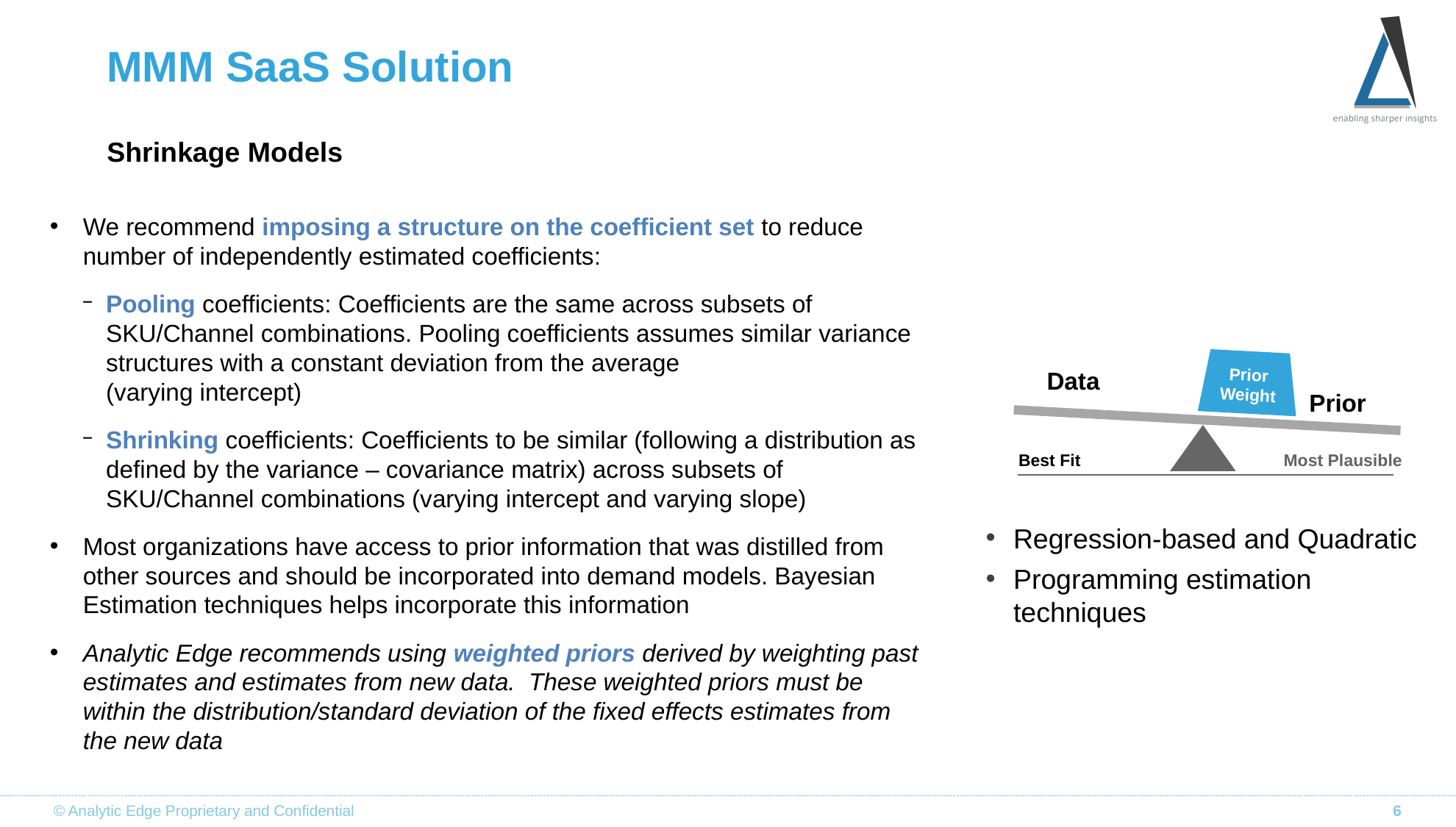

# MMM SaaS Solution
Shrinkage Models
We recommend imposing a structure on the coefficient set to reduce number of independently estimated coefficients:
Pooling coefficients: Coefficients are the same across subsets of SKU/Channel combinations. Pooling coefficients assumes similar variance structures with a constant deviation from the average
(varying intercept)
Shrinking coefficients: Coefficients to be similar (following a distribution as defined by the variance – covariance matrix) across subsets of SKU/Channel combinations (varying intercept and varying slope)
Most organizations have access to prior information that was distilled from other sources and should be incorporated into demand models. Bayesian Estimation techniques helps incorporate this information
Analytic Edge recommends using weighted priors derived by weighting past estimates and estimates from new data.  These weighted priors must be within the distribution/standard deviation of the fixed effects estimates from the new data
Prior Weight
Data
Prior

Best Fit
Most Plausible
Regression-based and Quadratic
Programming estimation techniques
© Analytic Edge Proprietary and Confidential
6